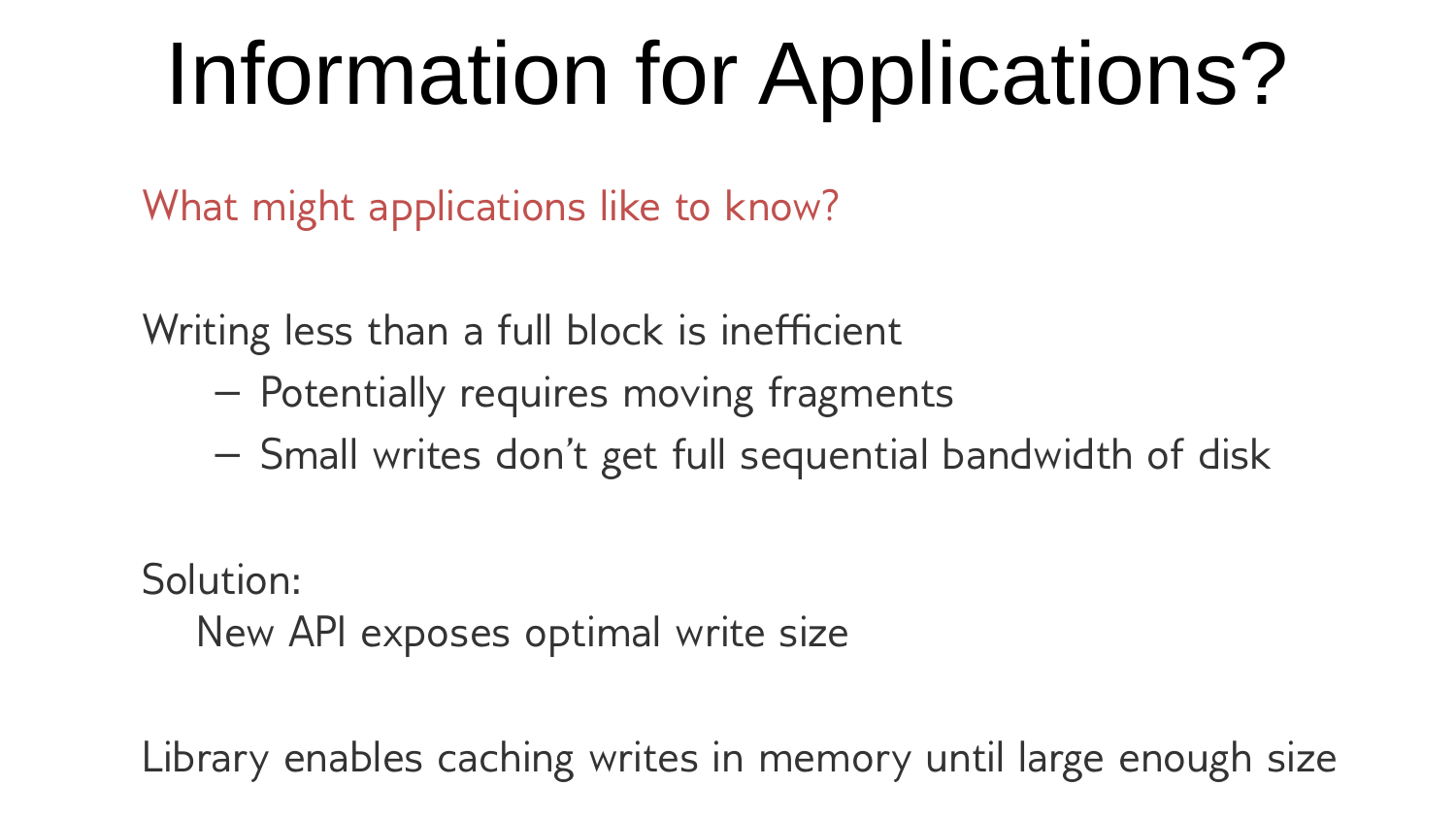

# Information for Applications?
What might applications like to know?

Writing less than a full block is inefficient
Potentially requires moving fragments
Small writes don’t get full sequential bandwidth of disk

Solution:
New API exposes optimal write size

Library enables caching writes in memory until large enough size